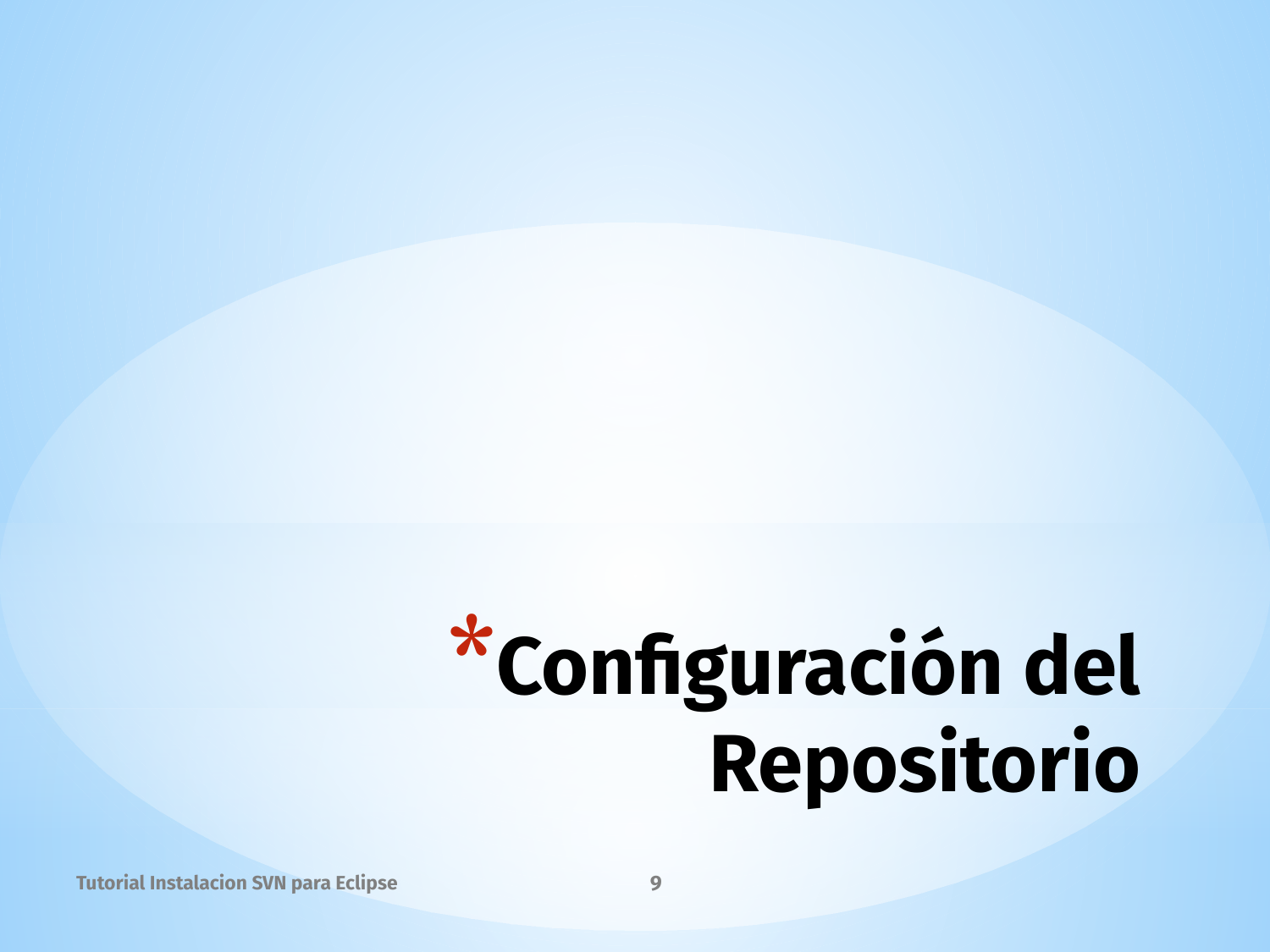

# Configuración del Repositorio
Tutorial Instalacion SVN para Eclipse
9